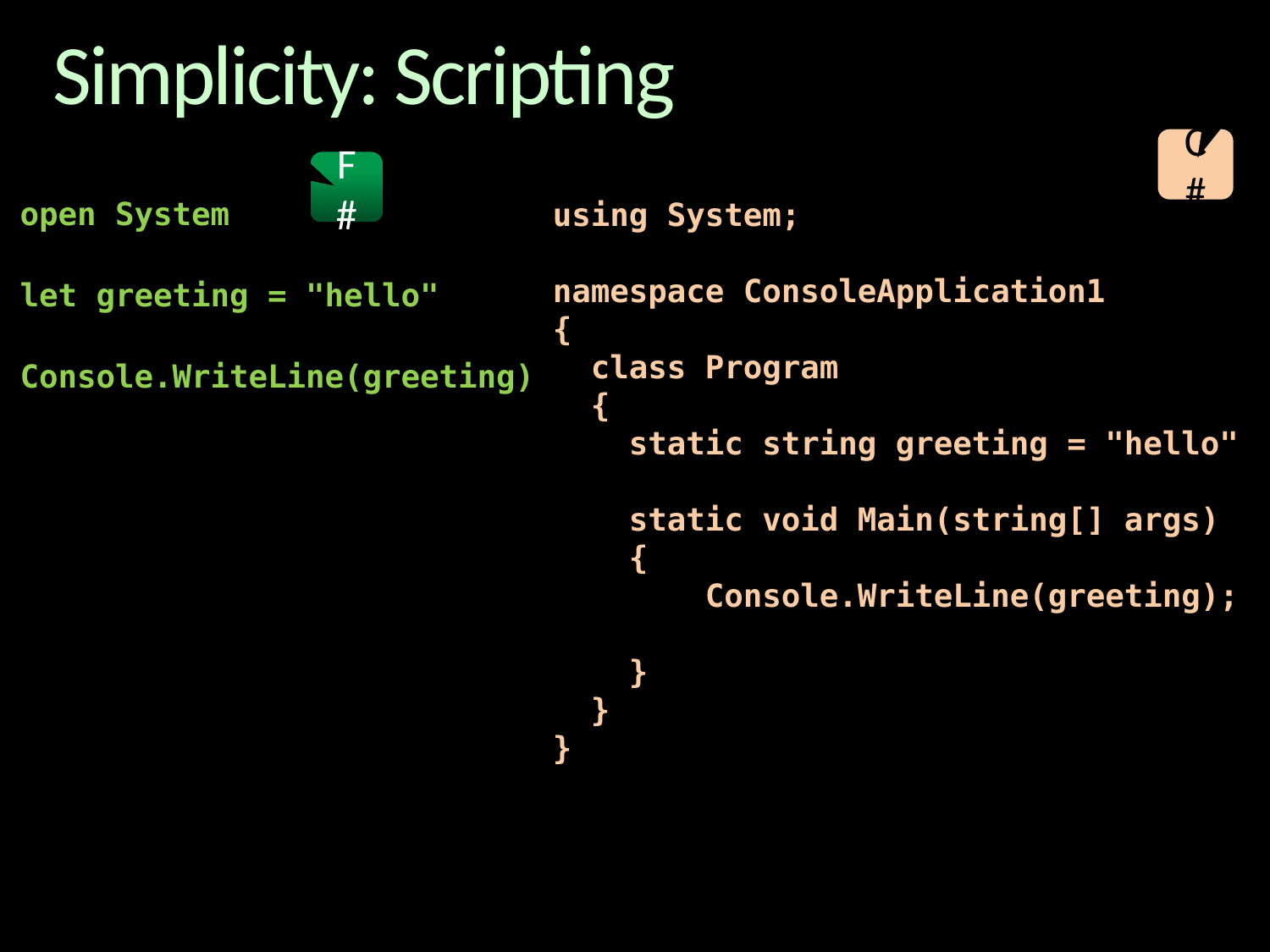

# Simplicity: Scripting
C#
F#
using System;

namespace ConsoleApplication1
{
  class Program
  {
    static string greeting = "hello"

    static void Main(string[] args)
    {
        Console.WriteLine(greeting);
    }
  }
}
open System

let greeting = "hello"

Console.WriteLine(greeting)